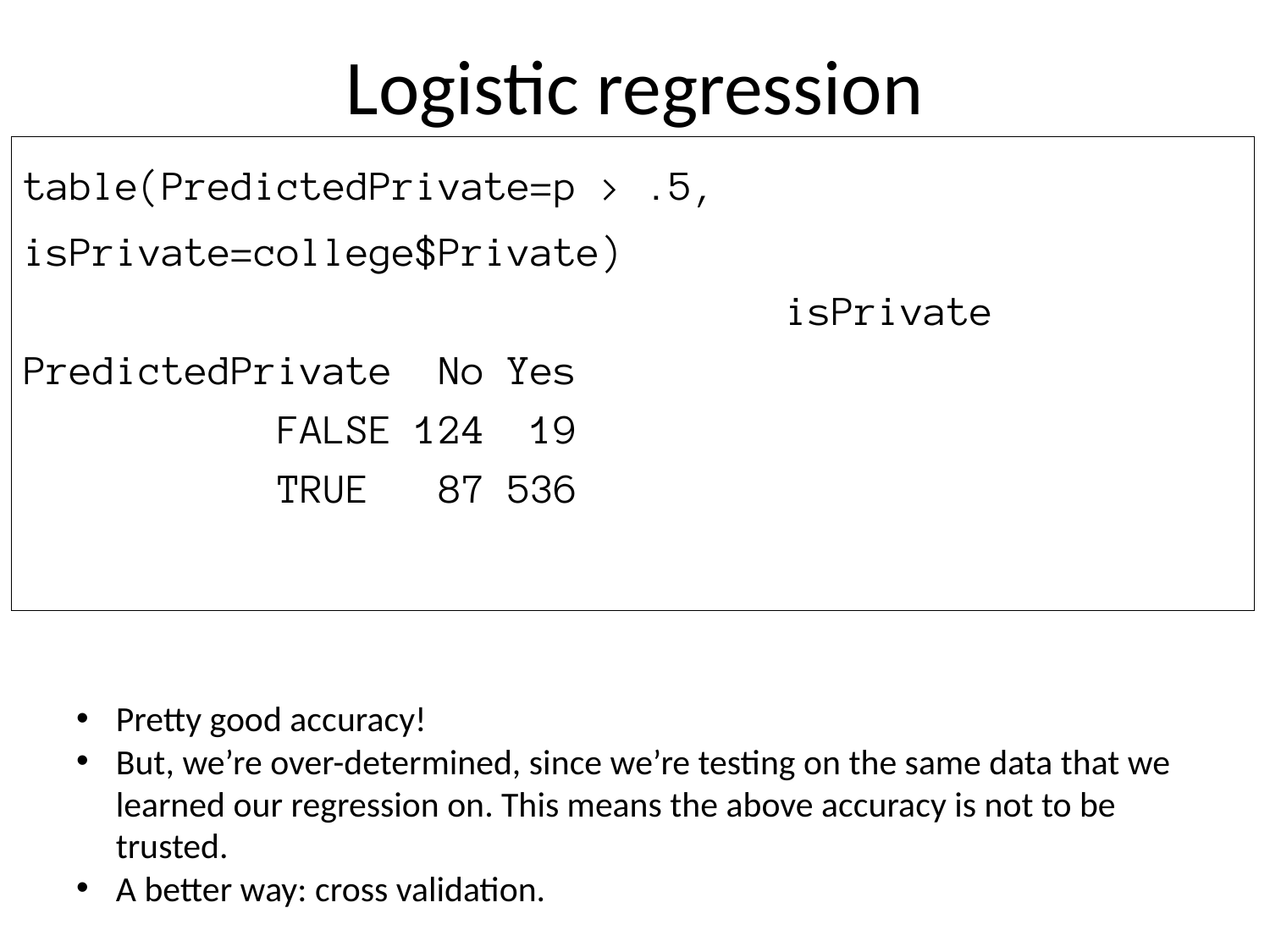

# Logistic regression
table(PredictedPrivate=p > .5, isPrivate=college$Private)
 						isPrivate
PredictedPrivate  No Yes
           FALSE 124  19
           TRUE   87 536
Pretty good accuracy!
But, we’re over-determined, since we’re testing on the same data that we learned our regression on. This means the above accuracy is not to be trusted.
A better way: cross validation.